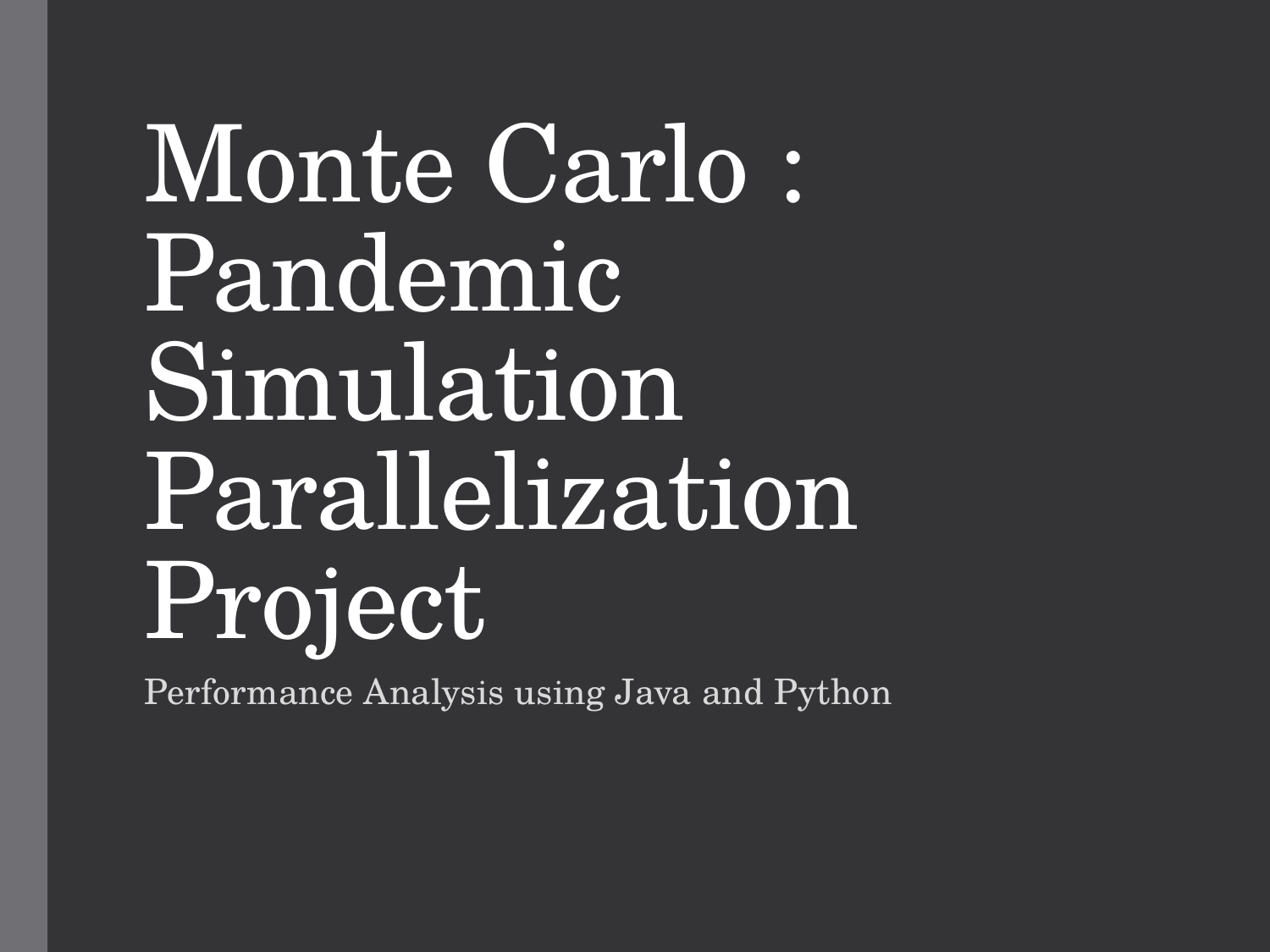

# Monte Carlo : Pandemic Simulation Parallelization Project
Performance Analysis using Java and Python